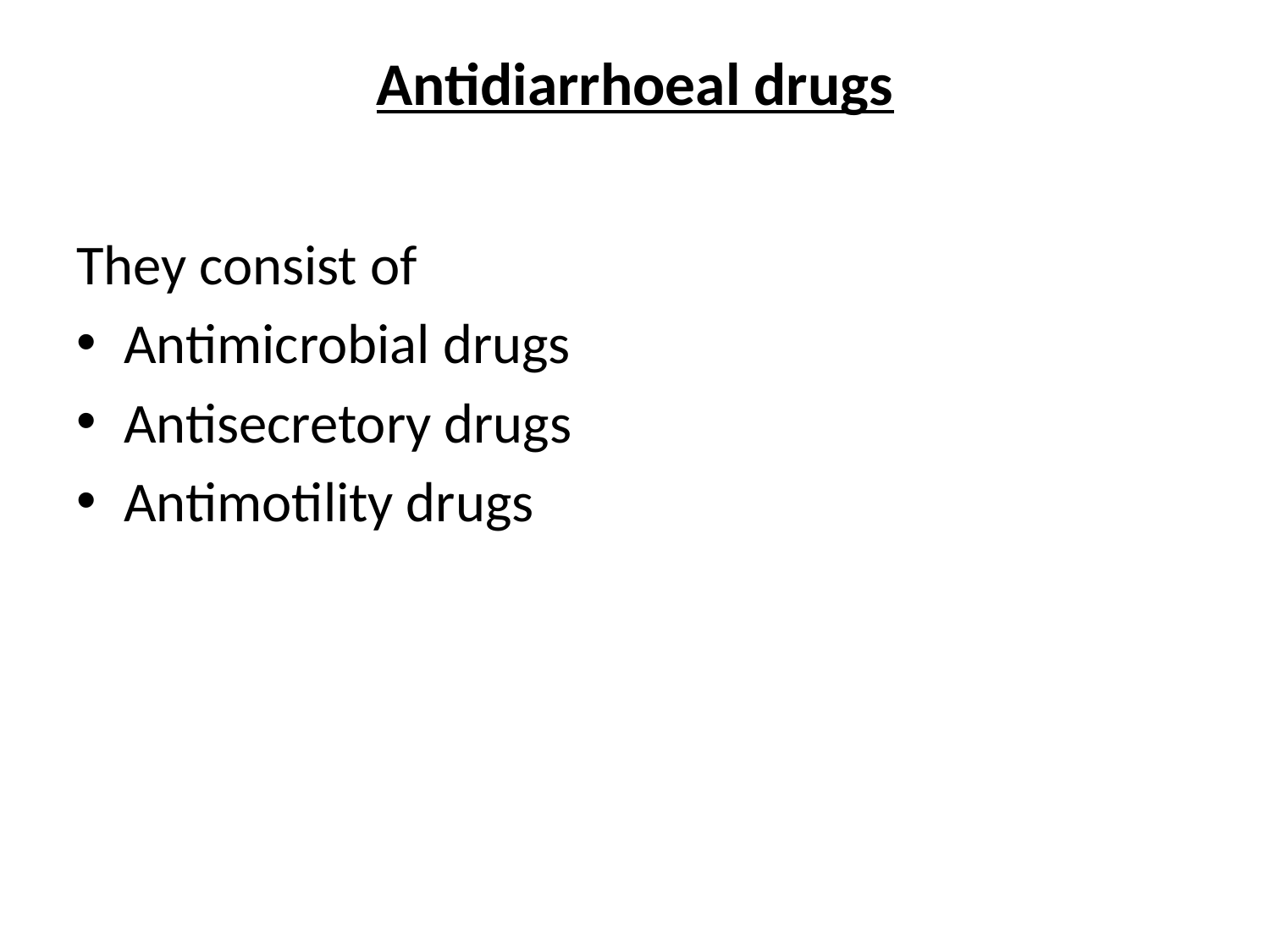

# Antidiarrhoeal drugs
They consist of
Antimicrobial drugs
Antisecretory drugs
Antimotility drugs